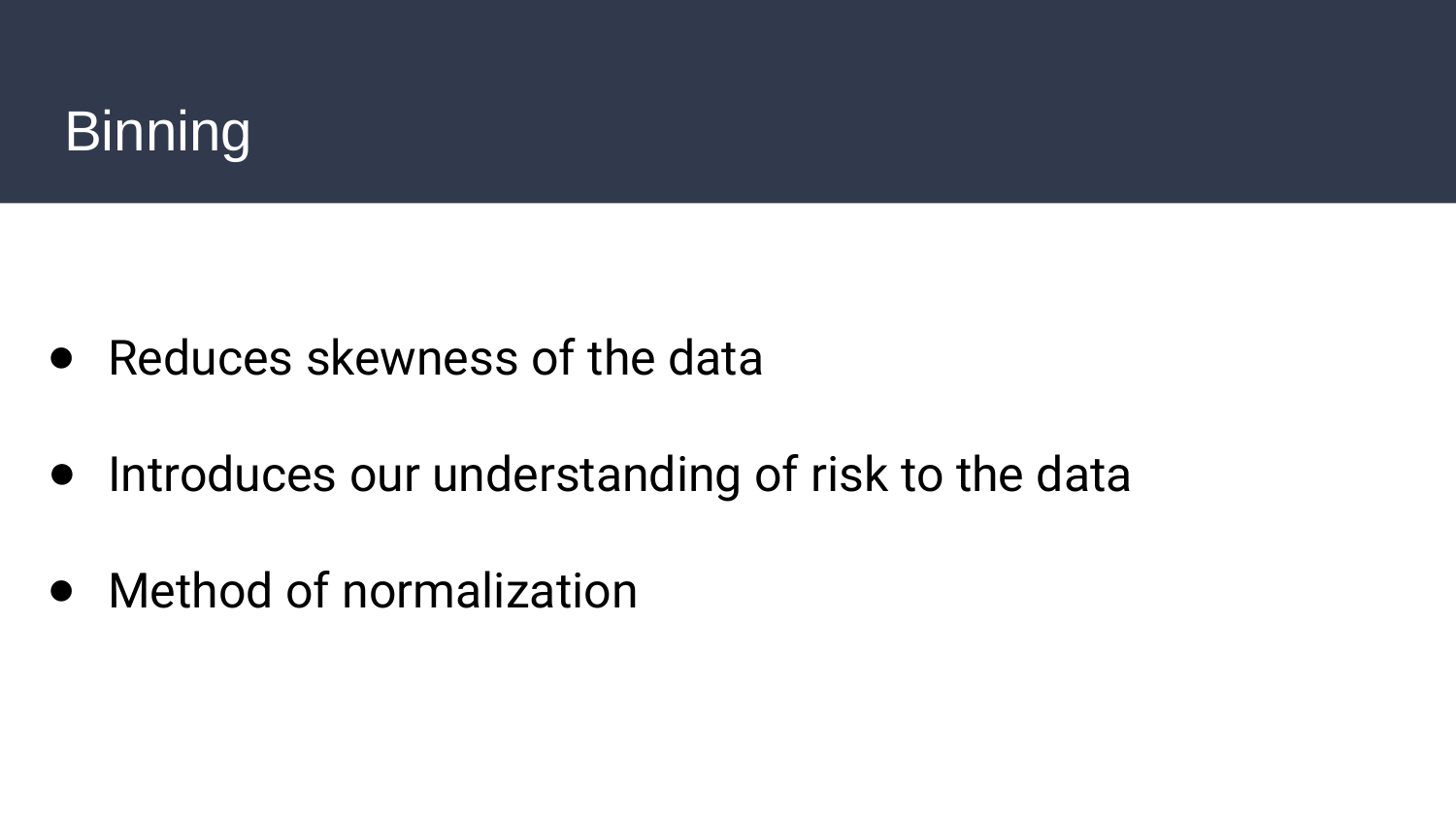

# Binning
Reduces skewness of the data
Introduces our understanding of risk to the data
Method of normalization